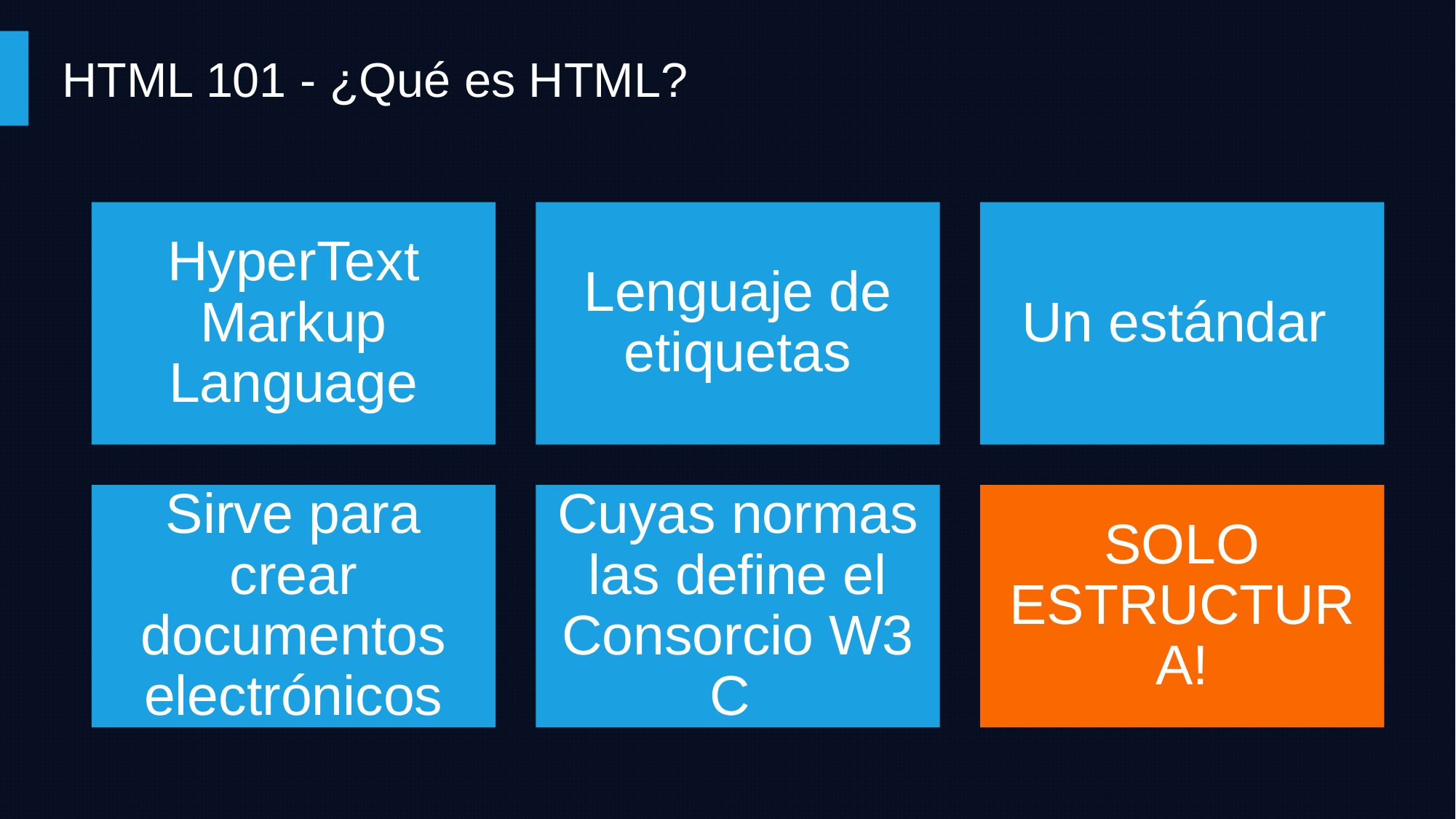

# HTML 101 - ¿Qué es HTML?
HyperText Markup Language
Lenguaje de etiquetas
Un estándar
Sirve para crear documentos electrónicos
Cuyas normas las define el Consorcio W3C
SOLO ESTRUCTURA!